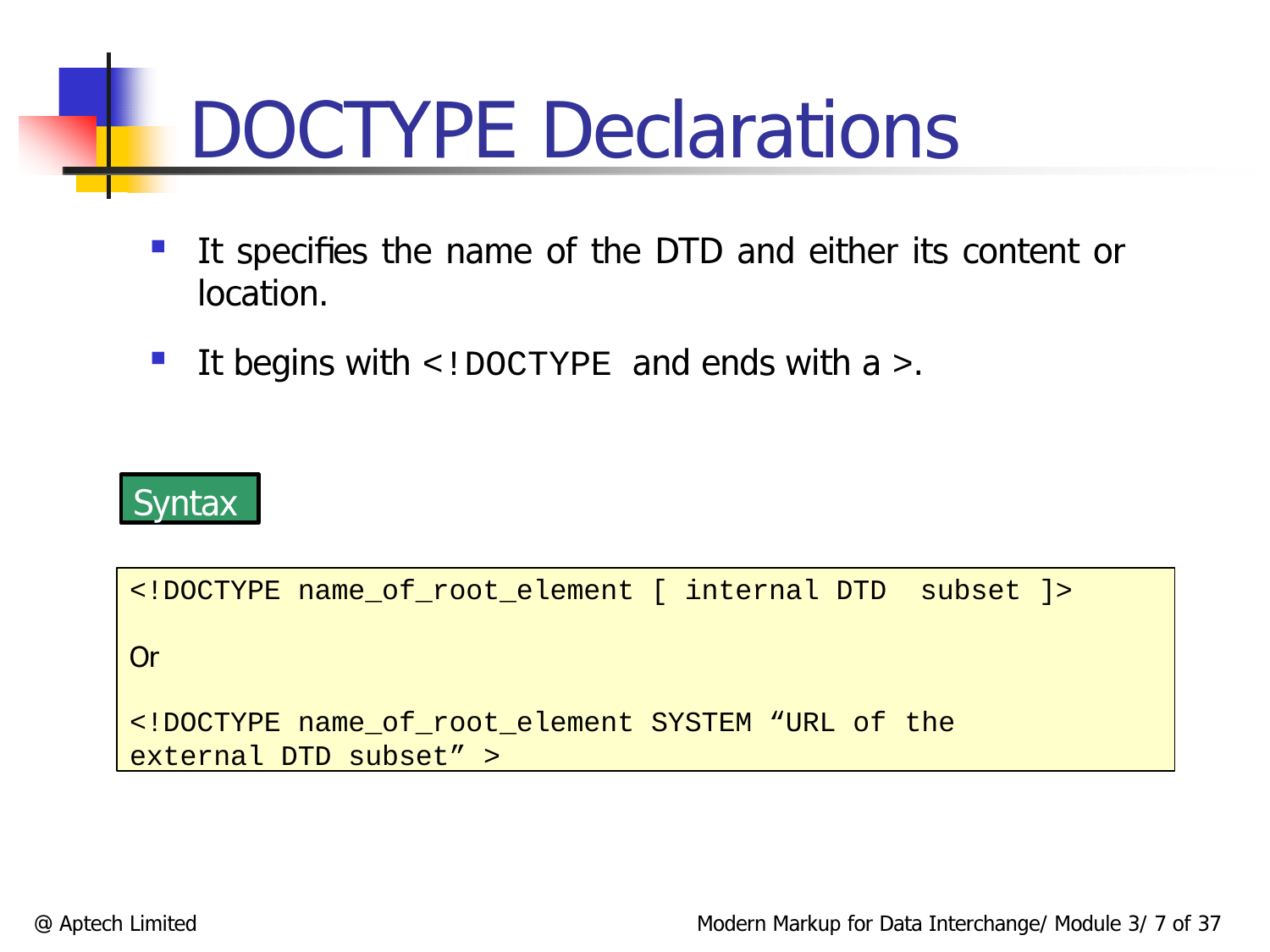

# DOCTYPE Declarations

It specifies the name of the DTD and either its content or
location.
It begins with <!DOCTYPE and ends with a >.
Syntax
<!DOCTYPE name_of_root_element [ internal DTD  subset ]>
Or
<!DOCTYPE name_of_root_element SYSTEM “URL of the
external DTD subset” >
@ Aptech Limited
Modern Markup for Data Interchange/ Module 3/ 7 of 37